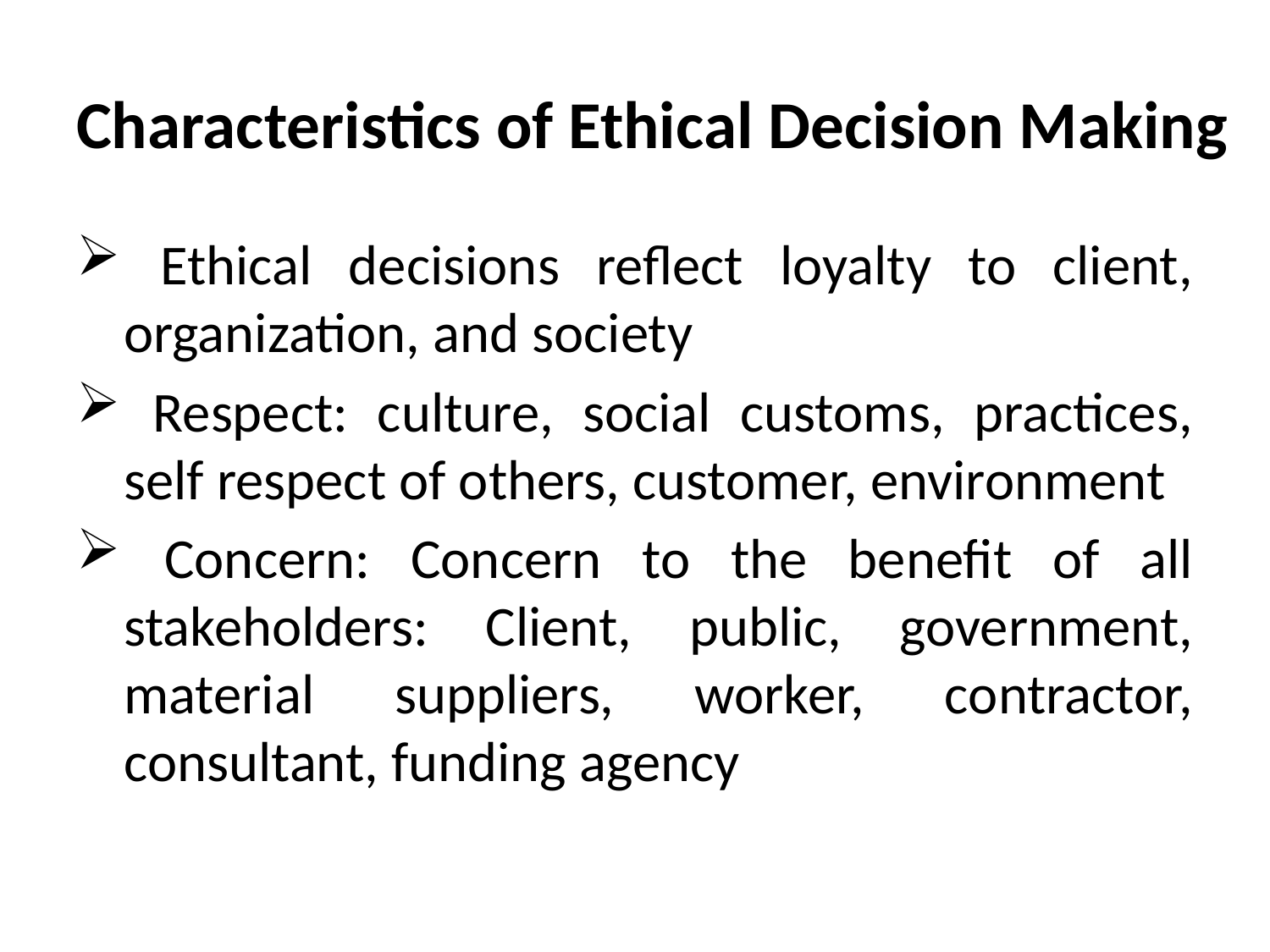

# Characteristics of Ethical Decision Making
 Ethical decisions reflect loyalty to client, organization, and society
 Respect: culture, social customs, practices, self respect of others, customer, environment
 Concern: Concern to the benefit of all stakeholders: Client, public, government, material suppliers, worker, contractor, consultant, funding agency